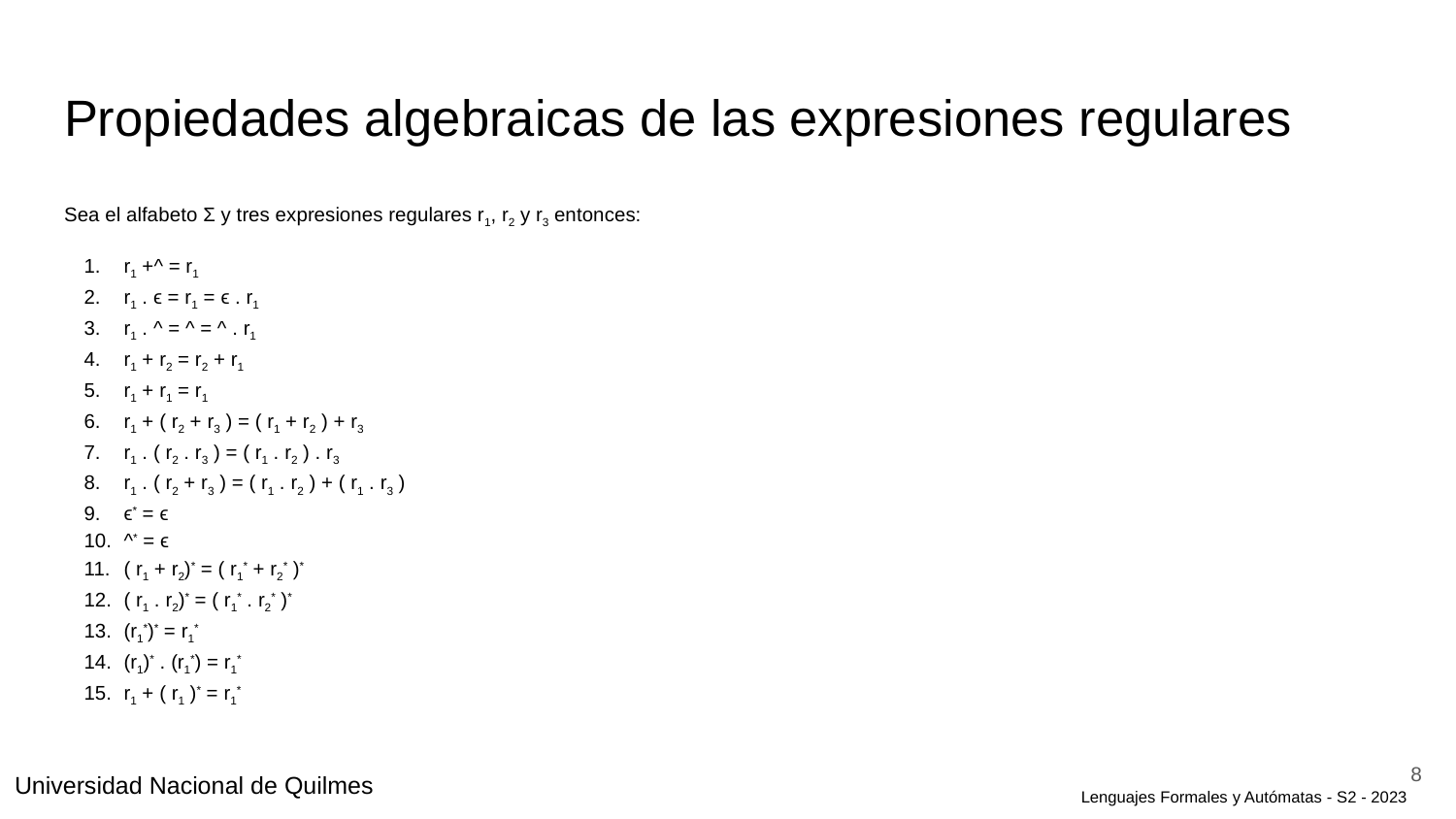

# Propiedades algebraicas de las expresiones regulares
Sea el alfabeto Σ y tres expresiones regulares r1, r2 y r3 entonces:
r1 +^ = r1
r1 . ϵ = r1 = ϵ . r1
r1 . ^ = ^ = ^ . r1
r1 + r2 = r2 + r1
r1 + r1 = r1
r1 + ( r2 + r3 ) = ( r1 + r2 ) + r3
r1 . ( r2 . r3 ) = ( r1 . r2 ) . r3
r1 . ( r2 + r3 ) = ( r1 . r2 ) + ( r1 . r3 )
ϵ* = ϵ
^* = ϵ
( r1 + r2)* = ( r1* + r2* )*
( r1 . r2)* = ( r1* . r2* )*
(r1*)* = r1*
(r1)* . (r1*) = r1*
r1 + ( r1 )* = r1*
8
Universidad Nacional de Quilmes
Lenguajes Formales y Autómatas - S2 - 2023